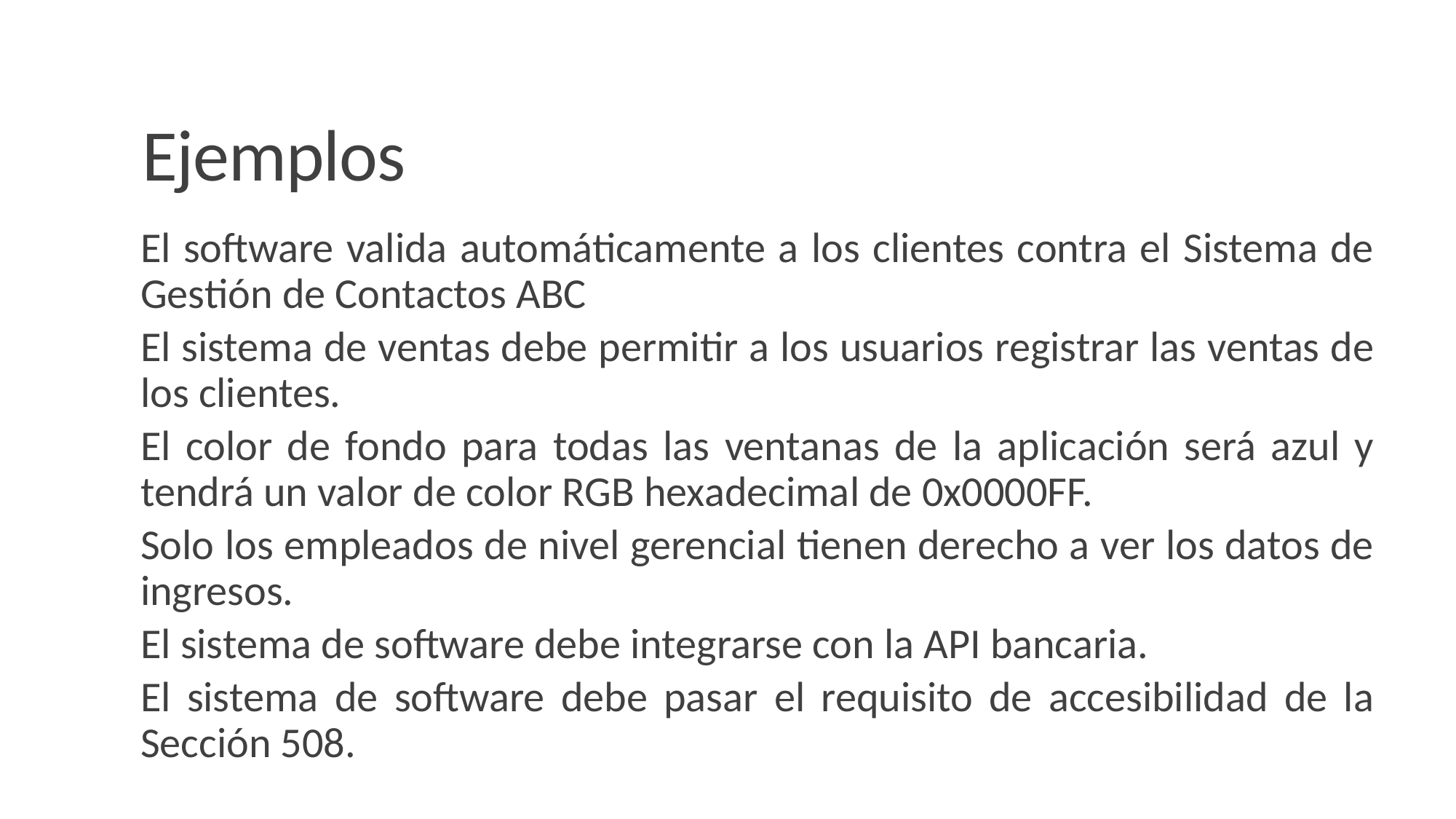

# Ejemplos
El software valida automáticamente a los clientes contra el Sistema de Gestión de Contactos ABC
El sistema de ventas debe permitir a los usuarios registrar las ventas de los clientes.
El color de fondo para todas las ventanas de la aplicación será azul y tendrá un valor de color RGB hexadecimal de 0x0000FF.
Solo los empleados de nivel gerencial tienen derecho a ver los datos de ingresos.
El sistema de software debe integrarse con la API bancaria.
El sistema de software debe pasar el requisito de accesibilidad de la Sección 508.